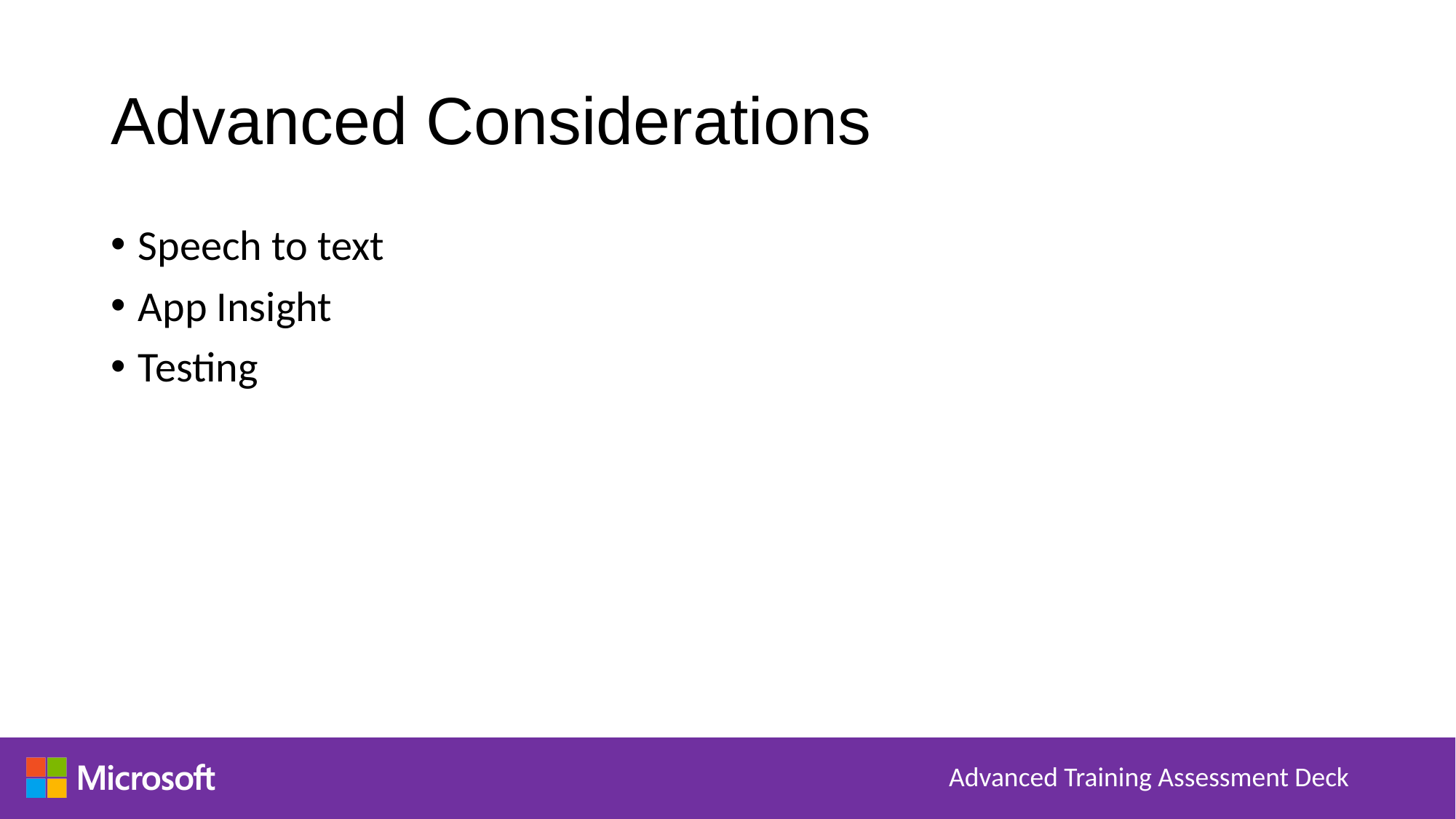

# Advanced Considerations
Speech to text
App Insight
Testing